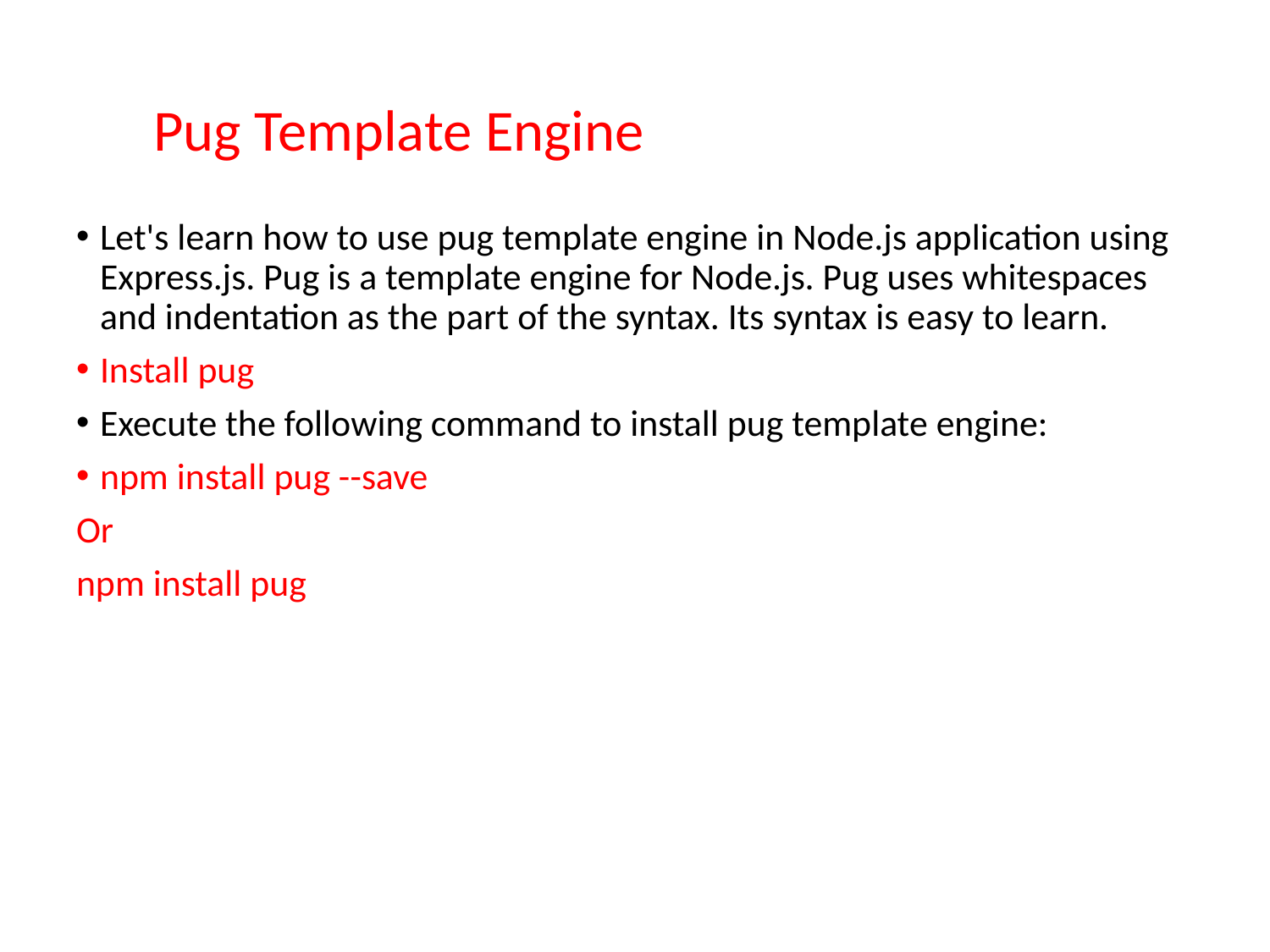

# Pug Template Engine
Let's learn how to use pug template engine in Node.js application using Express.js. Pug is a template engine for Node.js. Pug uses whitespaces and indentation as the part of the syntax. Its syntax is easy to learn.
Install pug
Execute the following command to install pug template engine:
npm install pug --save
Or
npm install pug